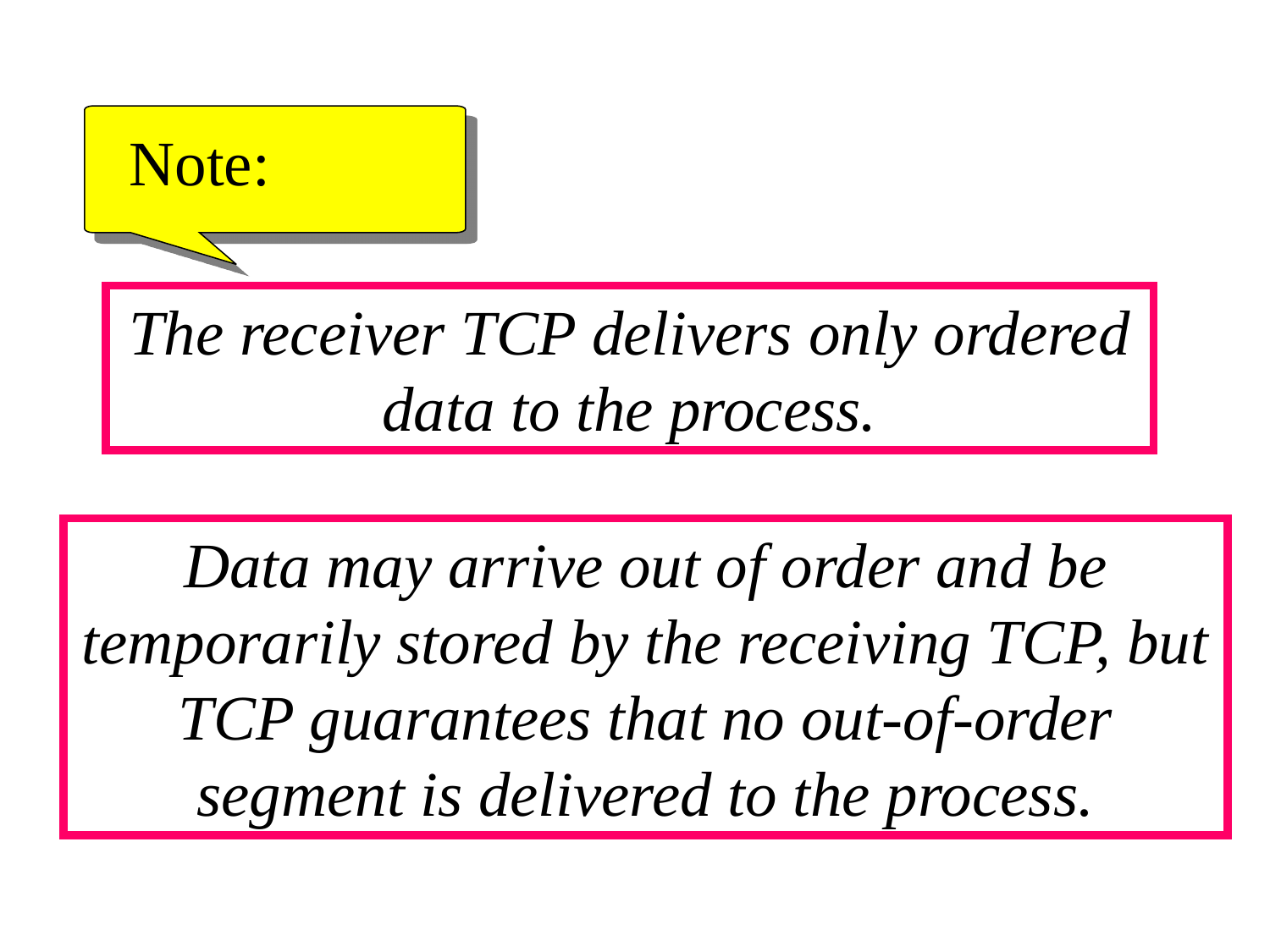

Note:
The receiver TCP delivers only ordered data to the process.
Data may arrive out of order and be temporarily stored by the receiving TCP, but TCP guarantees that no out-of-order segment is delivered to the process.